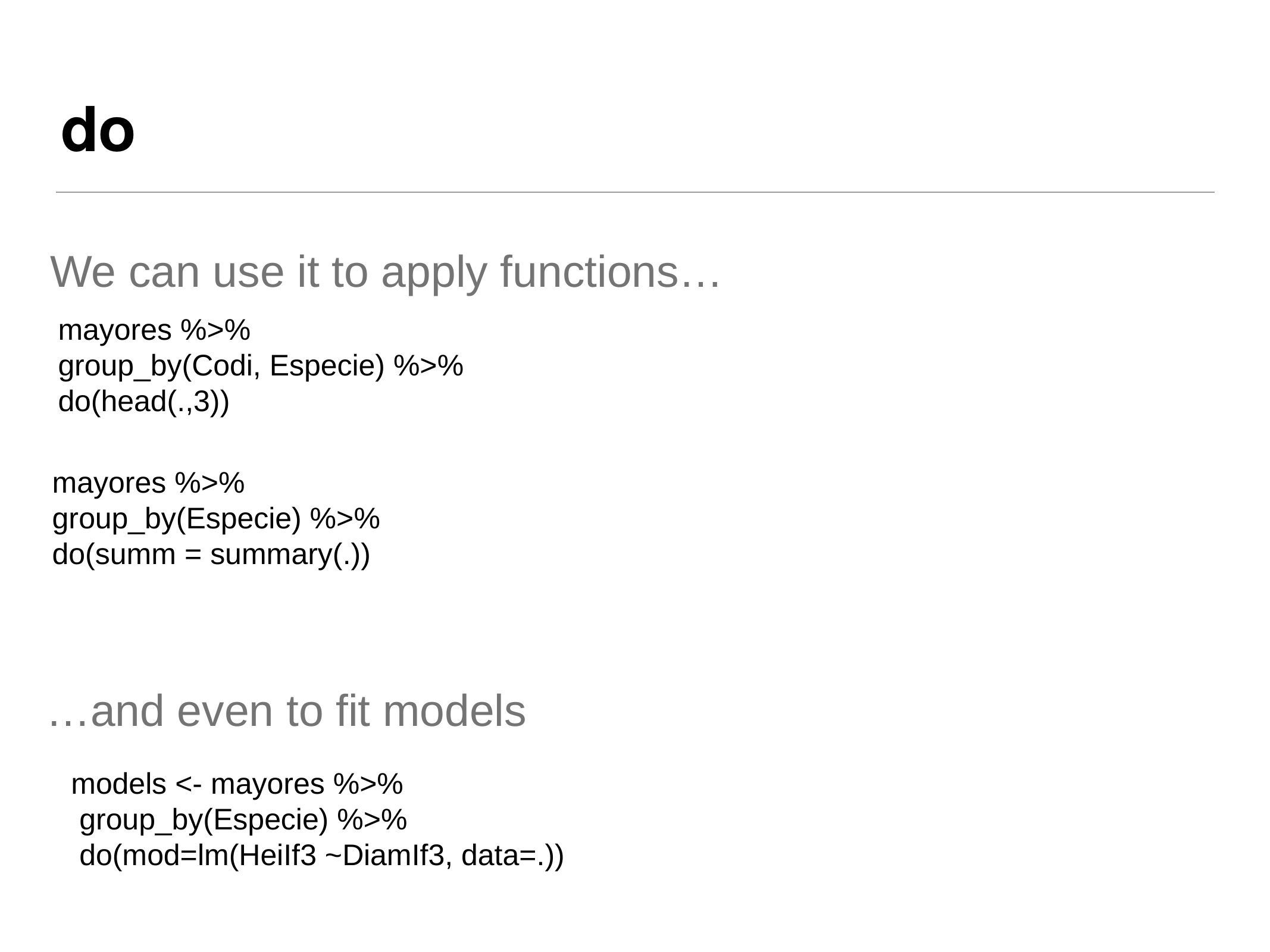

# do
We can use it to apply functions…
mayores %>%
group_by(Codi, Especie) %>%
do(head(.,3))
mayores %>%
group_by(Especie) %>%
do(summ = summary(.))
…and even to fit models
models <- mayores %>%
 group_by(Especie) %>%
 do(mod=lm(HeiIf3 ~DiamIf3, data=.))